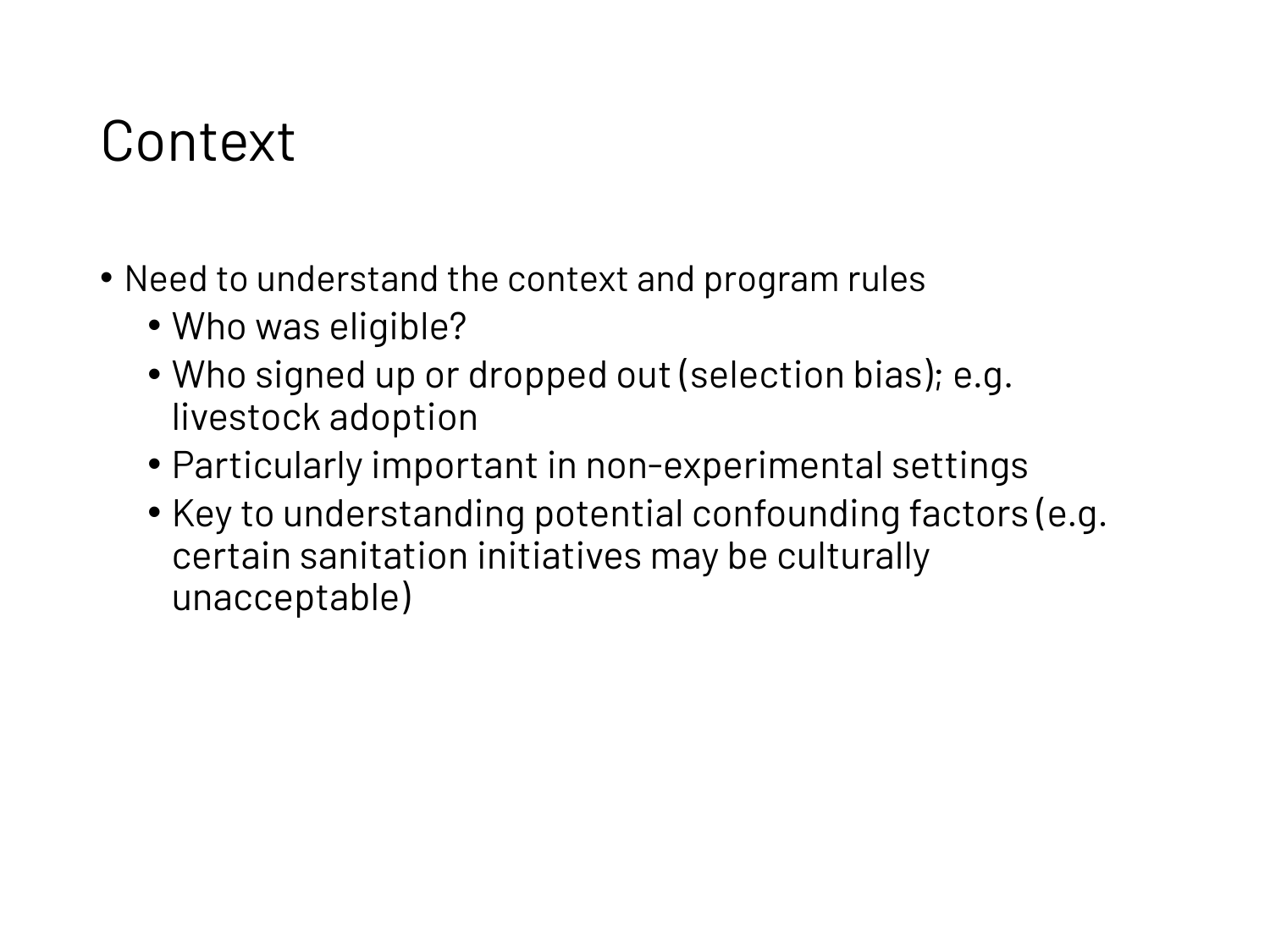

# Context
Need to understand the context and program rules
Who was eligible?
Who signed up or dropped out (selection bias); e.g. livestock adoption
Particularly important in non-experimental settings
Key to understanding potential confounding factors (e.g. certain sanitation initiatives may be culturally unacceptable)